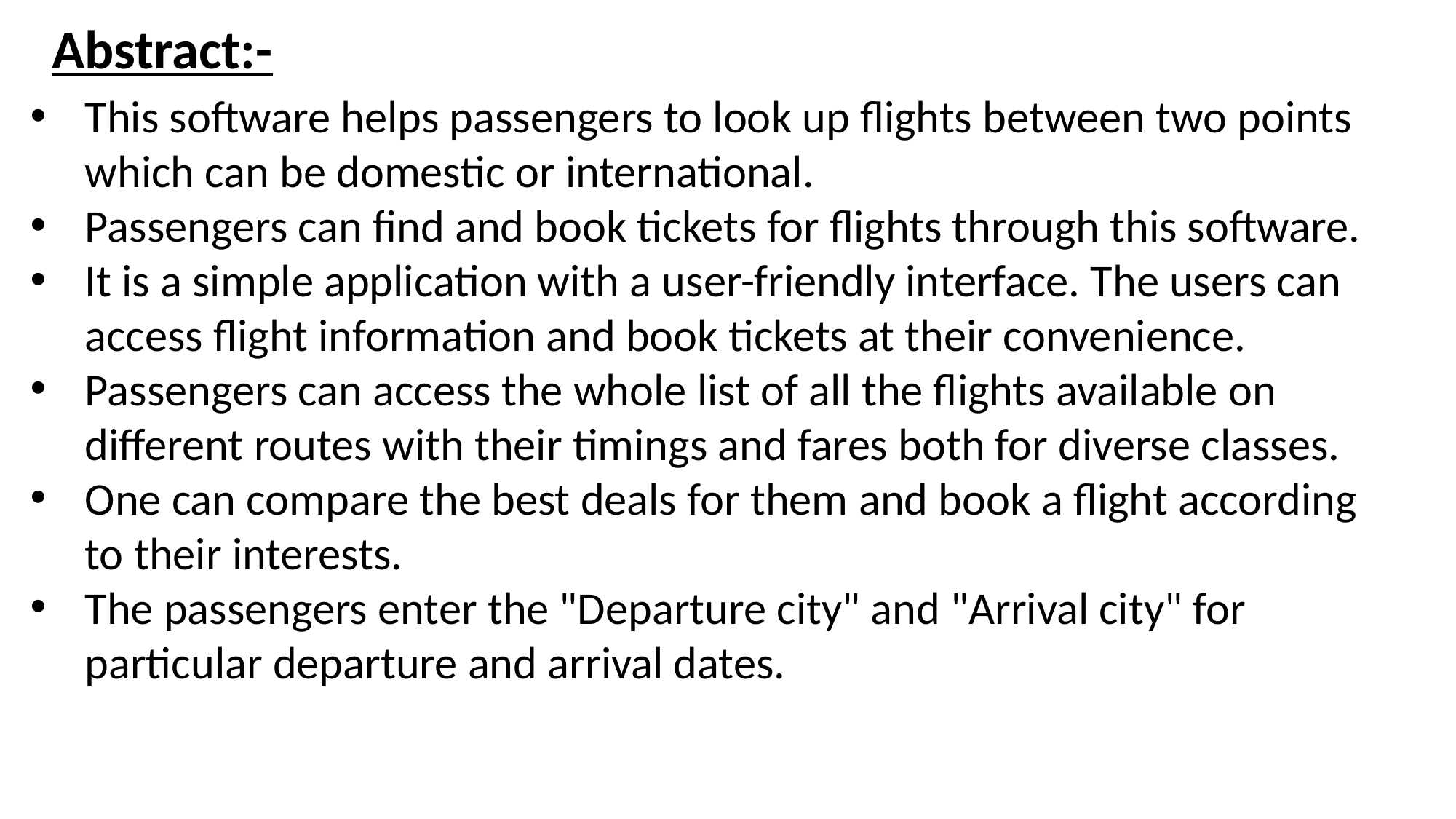

Abstract:-
This software helps passengers to look up flights between two points which can be domestic or international.
Passengers can find and book tickets for flights through this software.
It is a simple application with a user-friendly interface. The users can access flight information and book tickets at their convenience.
Passengers can access the whole list of all the flights available on different routes with their timings and fares both for diverse classes.
One can compare the best deals for them and book a flight according to their interests.
The passengers enter the "Departure city" and "Arrival city" for particular departure and arrival dates.